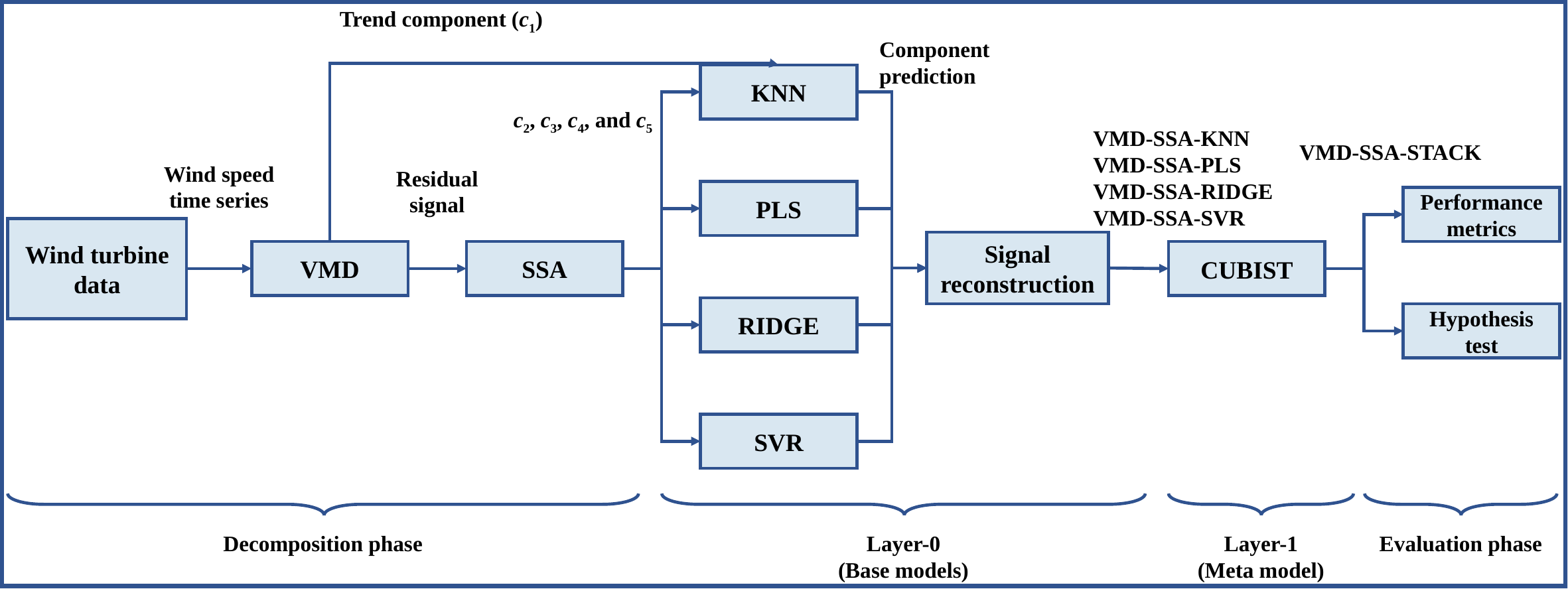

Trend component (c1)
Component prediction
KNN
c2, c3, c4, and c5
VMD-SSA-KNN
VMD-SSA-PLS
VMD-SSA-RIDGE
VMD-SSA-SVR
VMD-SSA-STACK
Wind speed time series
Residual signal
PLS
Performance metrics

Wind turbine data
Signal reconstruction
VMD
SSA
CUBIST

RIDGE
Hypothesis test

SVR
Decomposition phase
Layer-0
(Base models)
Layer-1
(Meta model)
Evaluation phase